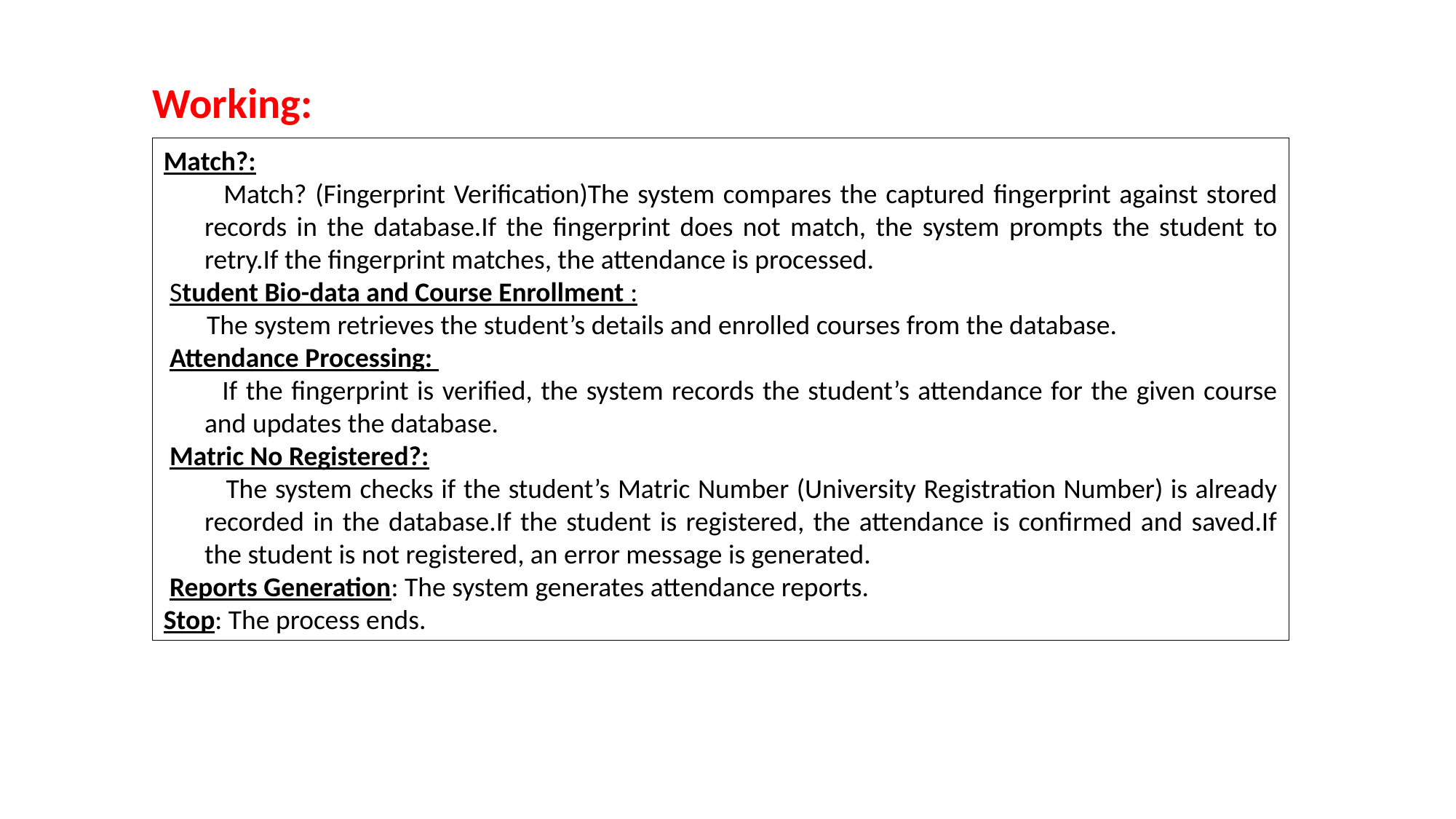

Working:
Match?:
       Match? (Fingerprint Verification)The system compares the captured fingerprint against stored records in the database.If the fingerprint does not match, the system prompts the student to retry.If the fingerprint matches, the attendance is processed.
 Student Bio-data and Course Enrollment :
       The system retrieves the student’s details and enrolled courses from the database.
 Attendance Processing:
       If the fingerprint is verified, the system records the student’s attendance for the given course and updates the database.
 Matric No Registered?:
        The system checks if the student’s Matric Number (University Registration Number) is already recorded in the database.If the student is registered, the attendance is confirmed and saved.If the student is not registered, an error message is generated.
 Reports Generation: The system generates attendance reports.
Stop: The process ends.